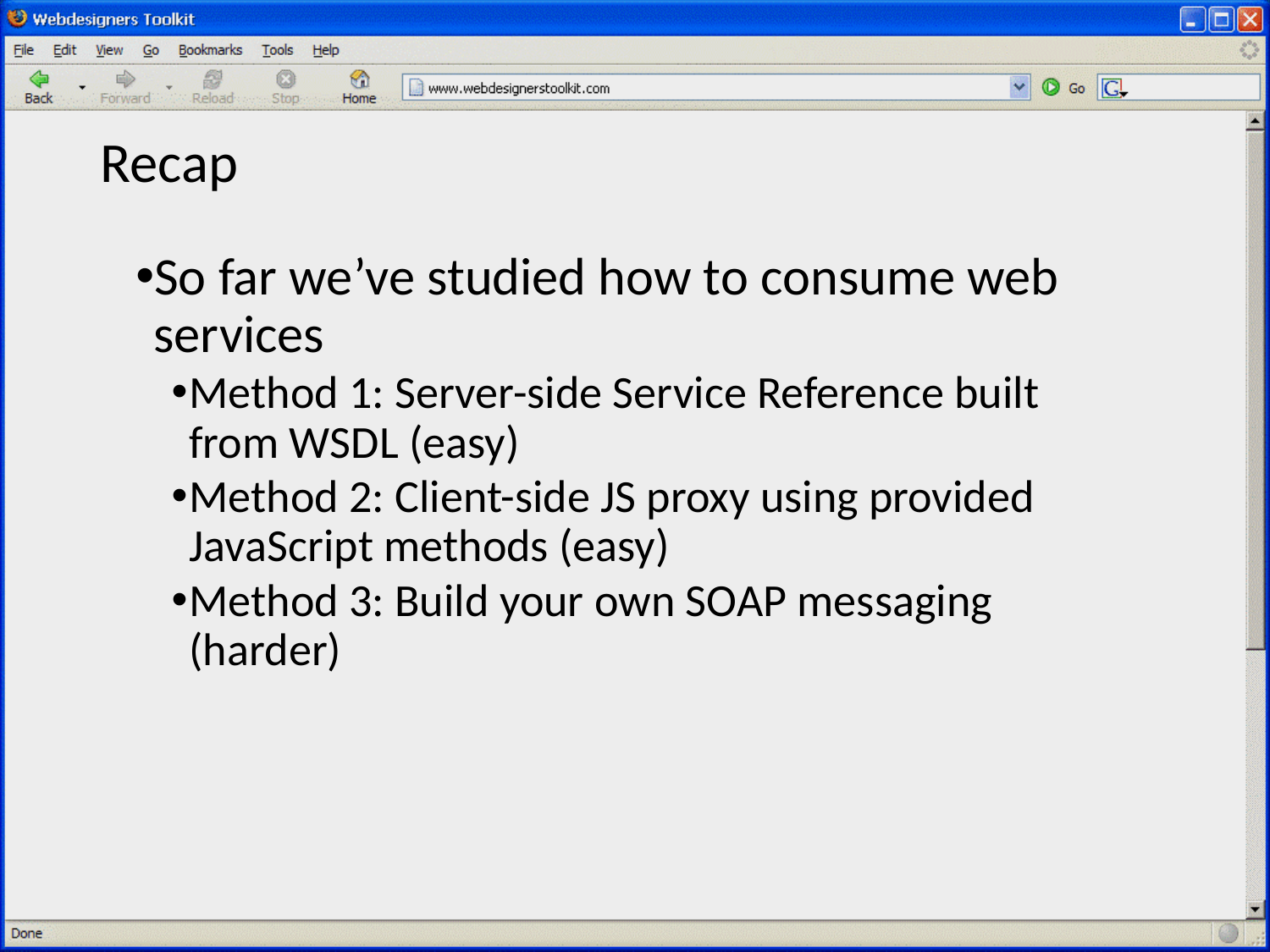

# Recap
So far we’ve studied how to consume web services
Method 1: Server-side Service Reference built from WSDL (easy)
Method 2: Client-side JS proxy using provided JavaScript methods (easy)
Method 3: Build your own SOAP messaging (harder)